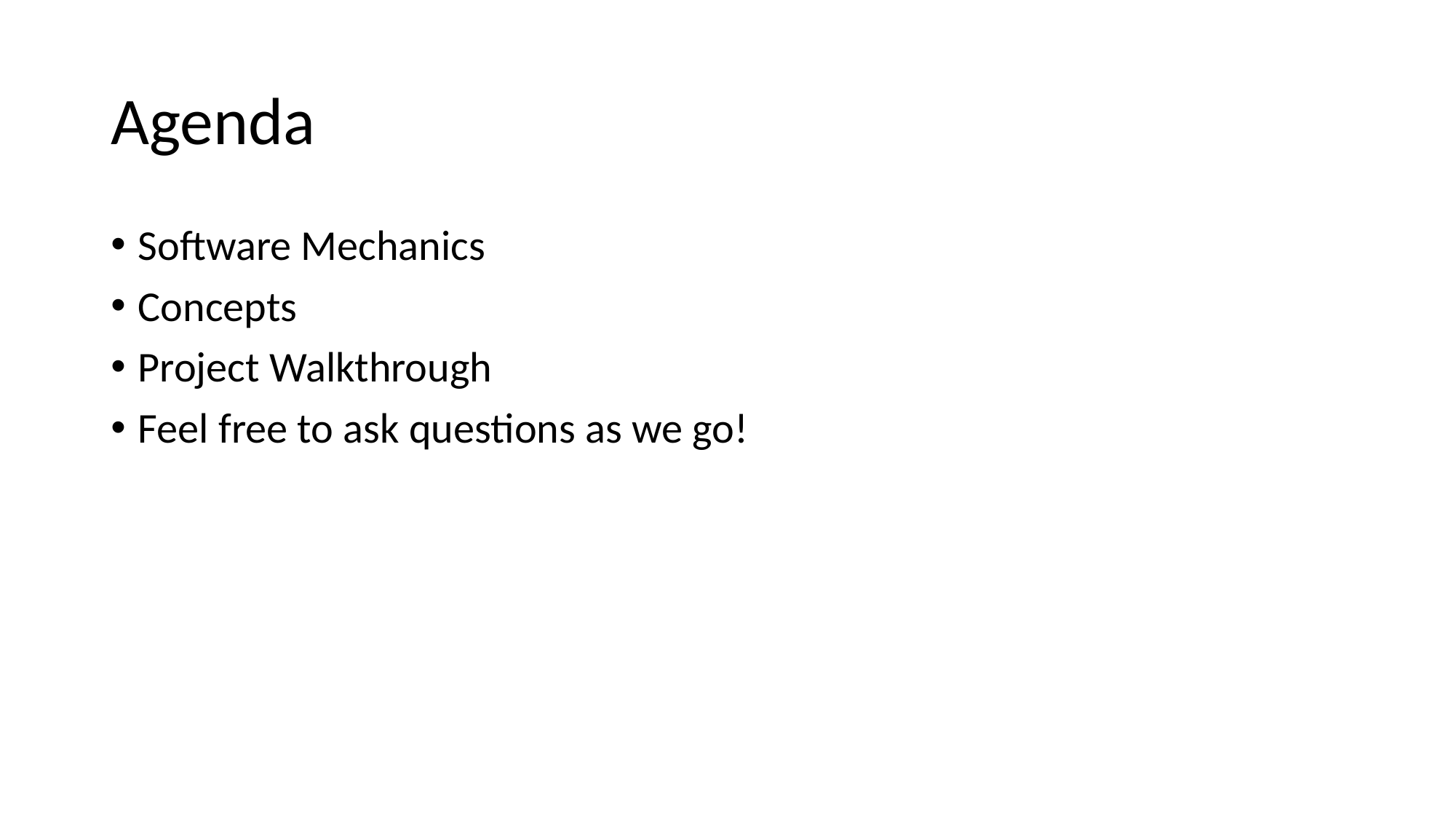

# Agenda
Software Mechanics
Concepts
Project Walkthrough
Feel free to ask questions as we go!